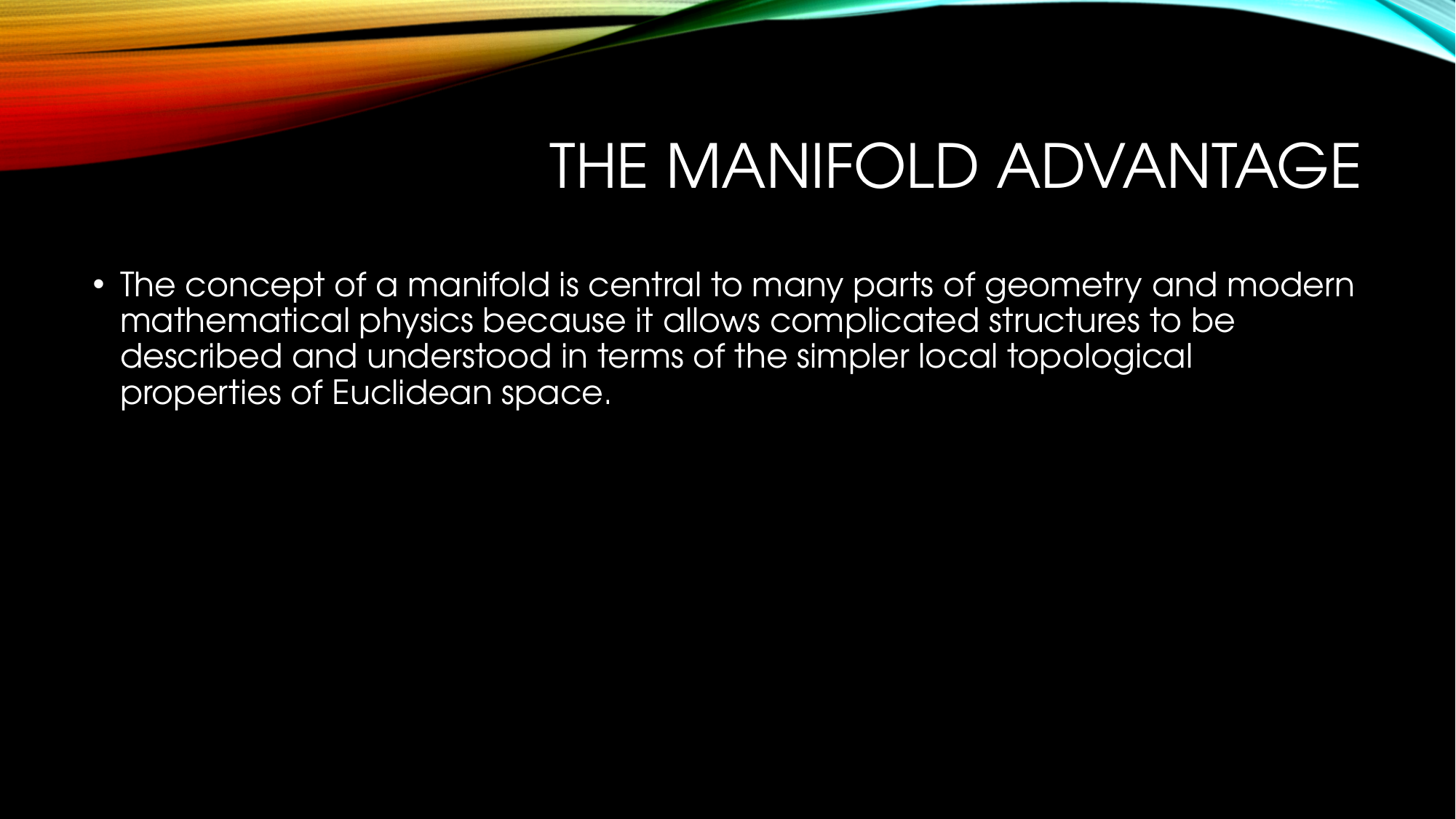

# The Manifold Advantage
The concept of a manifold is central to many parts of geometry and modern mathematical physics because it allows complicated structures to be described and understood in terms of the simpler local topological properties of Euclidean space.